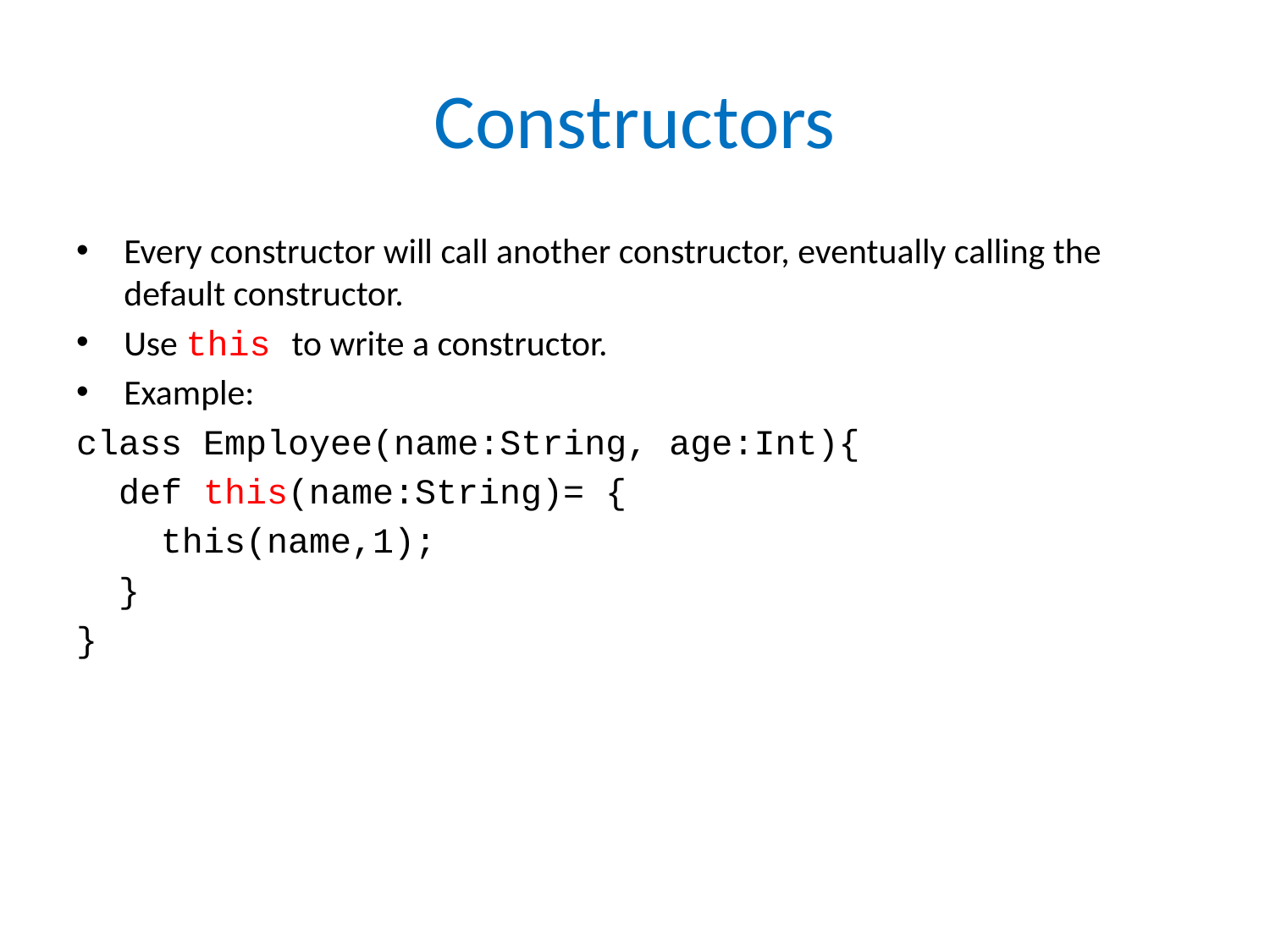

# Constructors
Every constructor will call another constructor, eventually calling the default constructor.
Use this to write a constructor.
Example:
class Employee(name:String, age:Int){
  def this(name:String)= {
    this(name,1);
  }
}